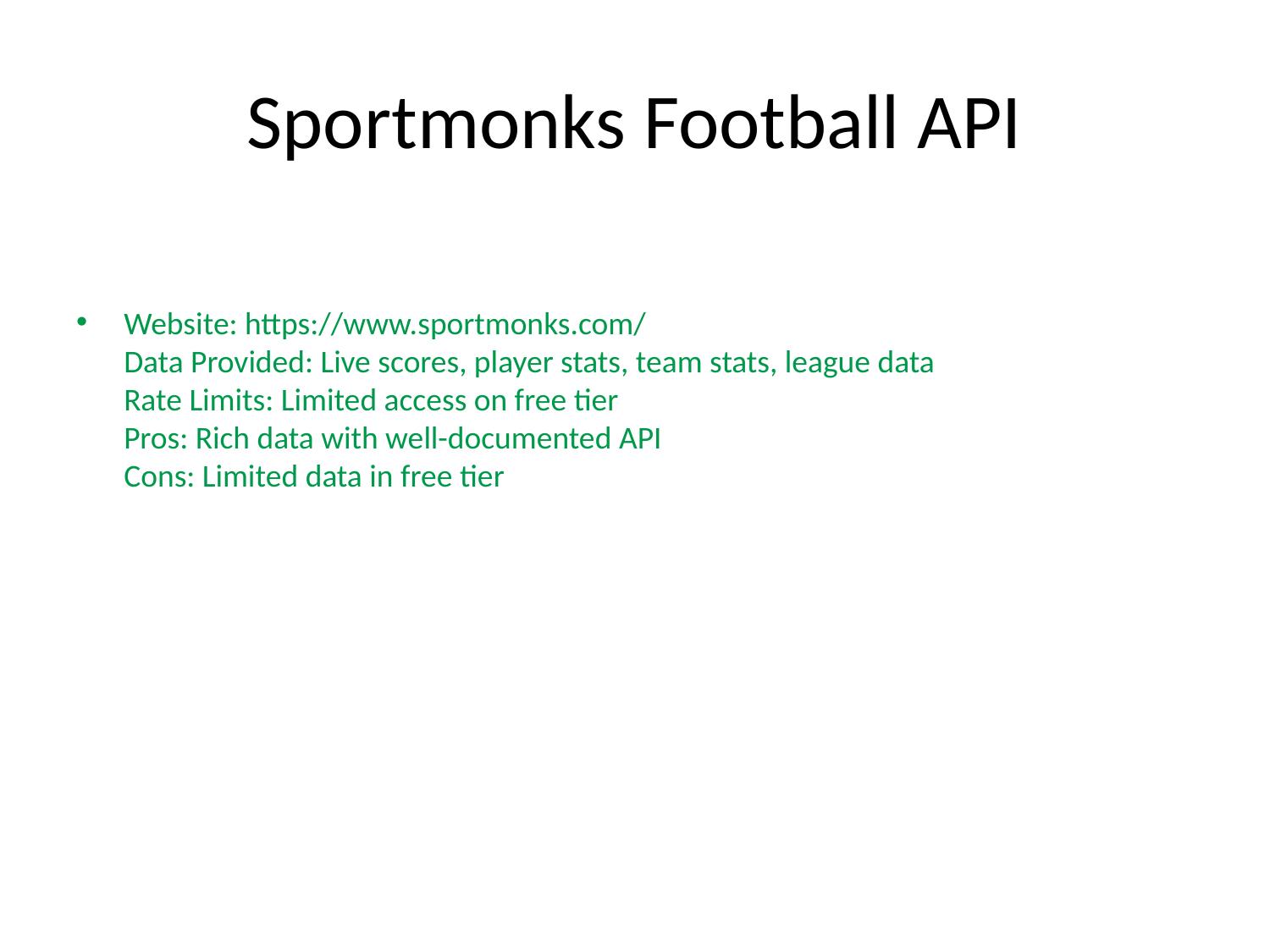

# Sportmonks Football API

Website: https://www.sportmonks.com/
Data Provided: Live scores, player stats, team stats, league data
Rate Limits: Limited access on free tier
Pros: Rich data with well-documented API
Cons: Limited data in free tier